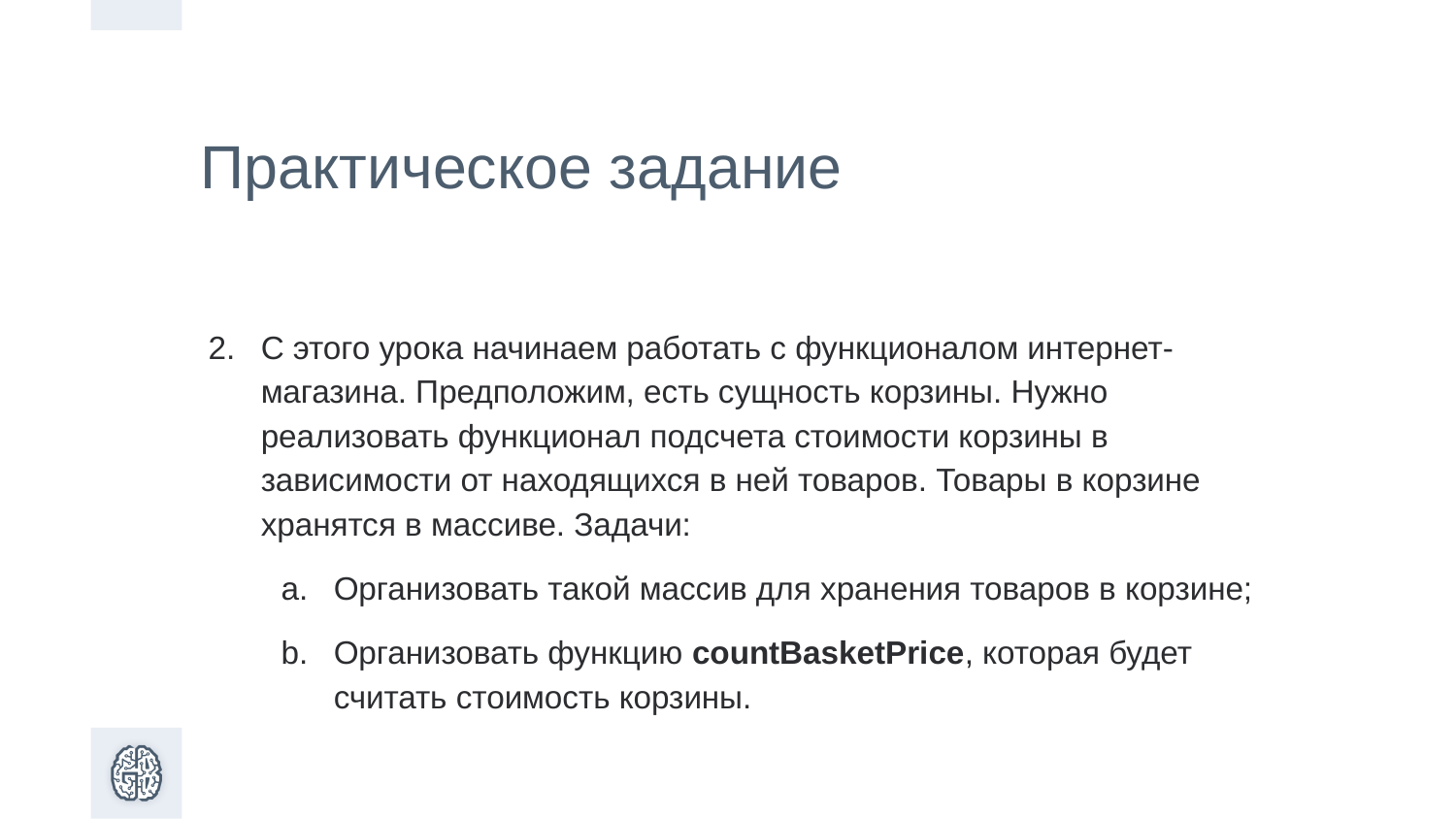

# Практическое задание
С этого урока начинаем работать с функционалом интернет-магазина. Предположим, есть сущность корзины. Нужно реализовать функционал подсчета стоимости корзины в зависимости от находящихся в ней товаров. Товары в корзине хранятся в массиве. Задачи:
Организовать такой массив для хранения товаров в корзине;
Организовать функцию countBasketPrice, которая будет считать стоимость корзины.